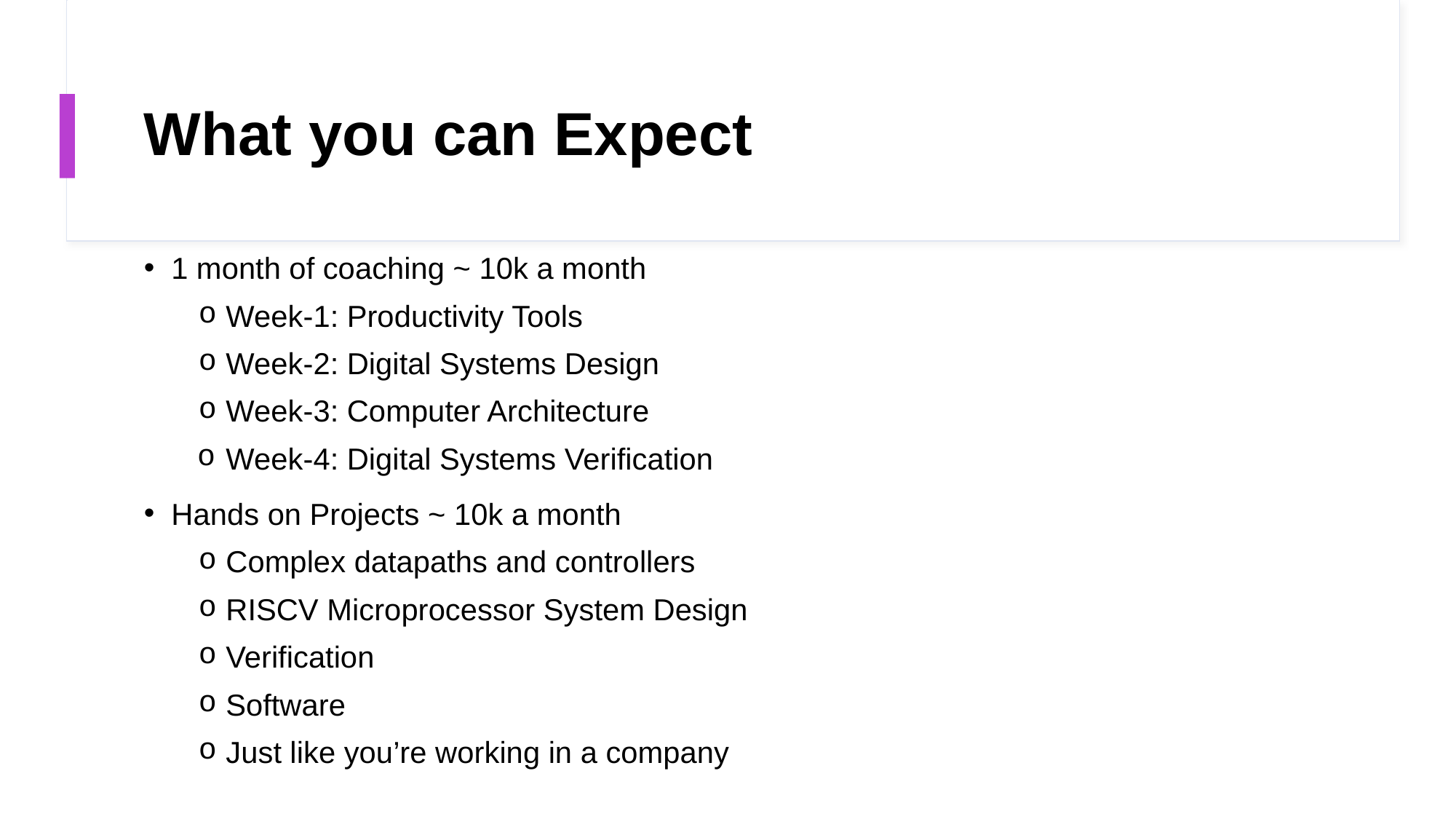

# What you can Expect
1 month of coaching ~ 10k a month
Week-1: Productivity Tools
Week-2: Digital Systems Design
Week-3: Computer Architecture
Week-4: Digital Systems Verification
Hands on Projects ~ 10k a month
Complex datapaths and controllers
RISCV Microprocessor System Design
Verification
Software
Just like you’re working in a company